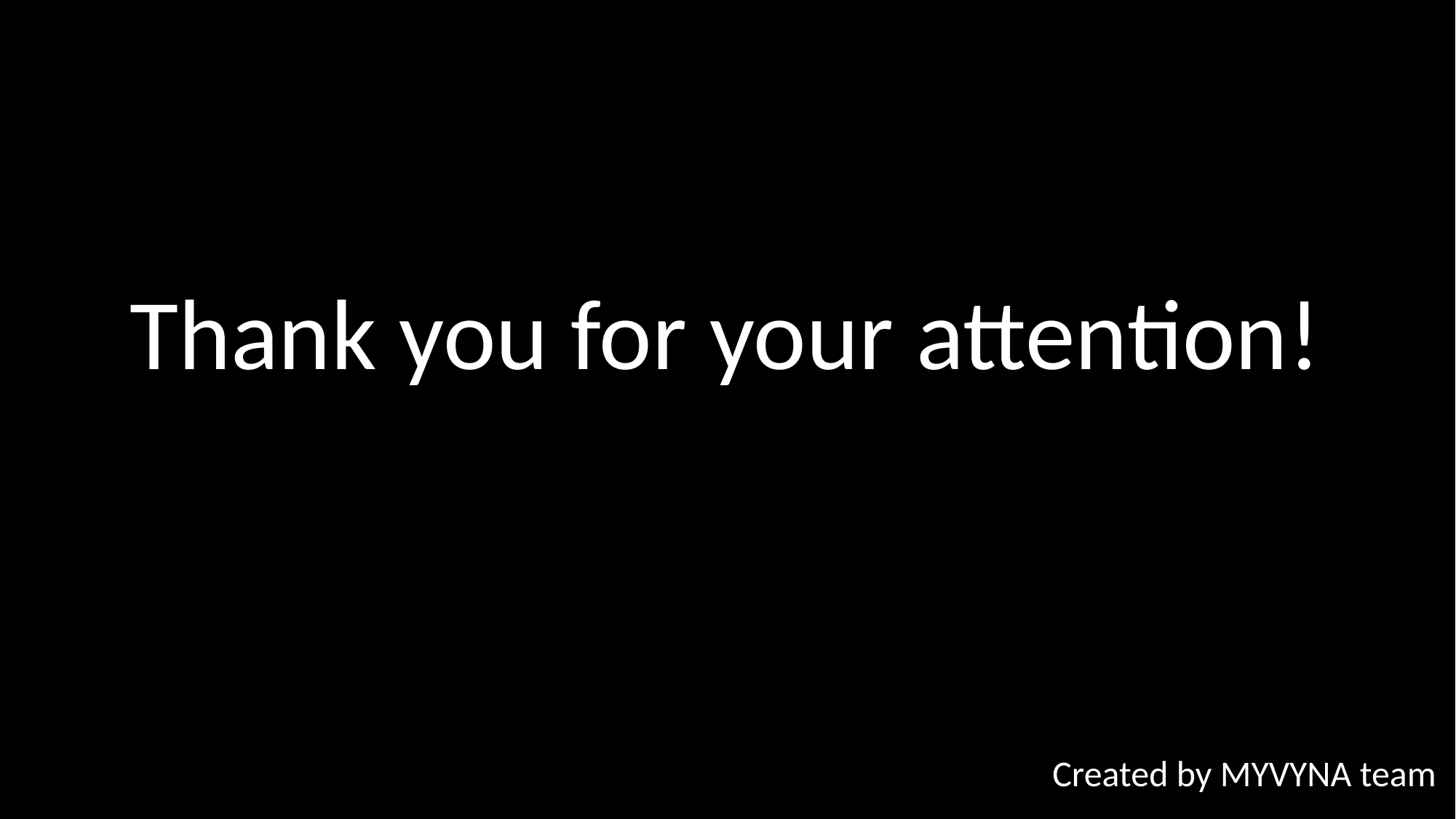

Thank you for your attention!
Created by MYVYNA team